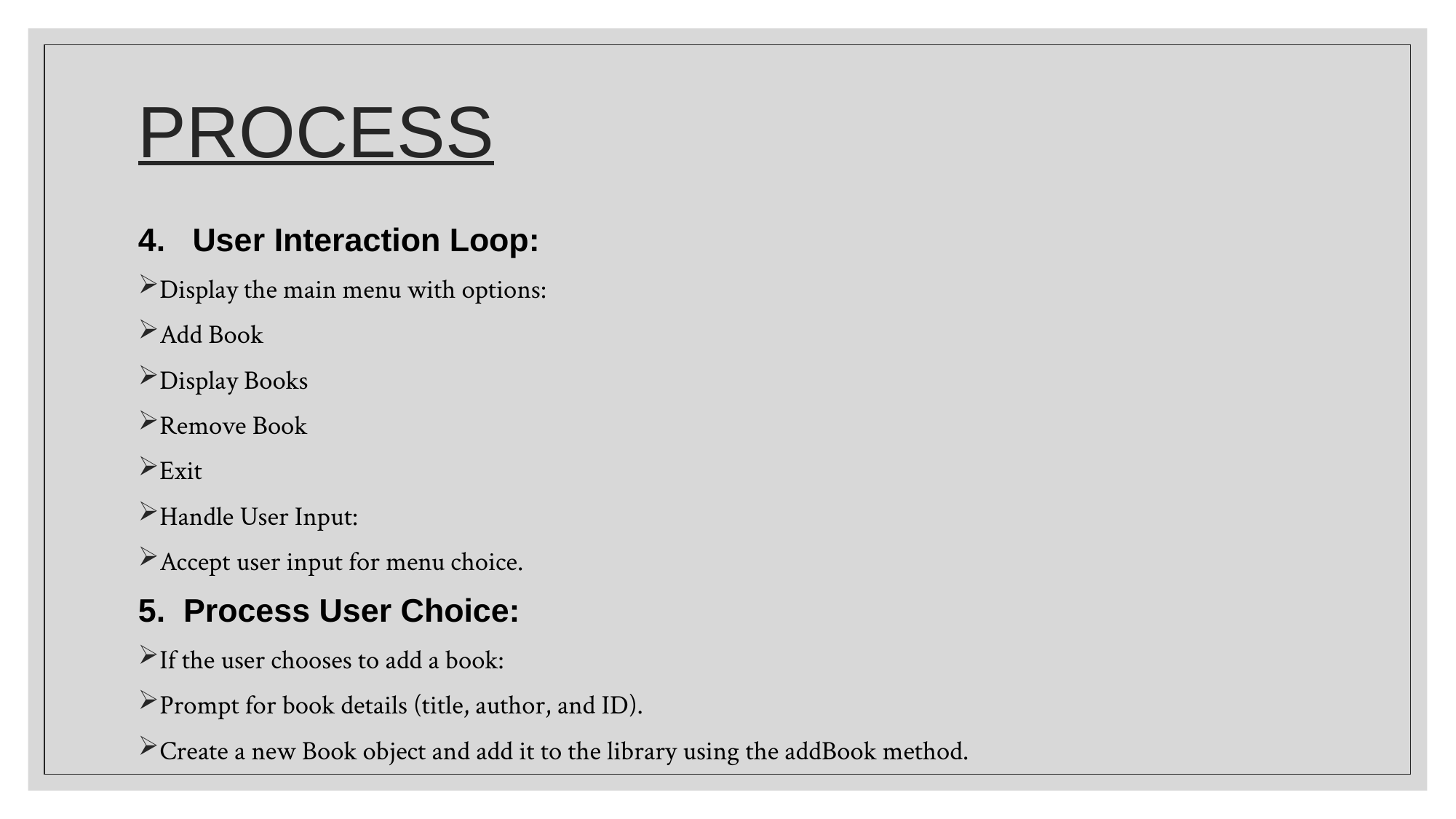

# PROCESS
4.   User Interaction Loop:
Display the main menu with options:
Add Book
Display Books
Remove Book
Exit
Handle User Input:
Accept user input for menu choice.
5.  Process User Choice:
If the user chooses to add a book:
Prompt for book details (title, author, and ID).
Create a new Book object and add it to the library using the addBook method.